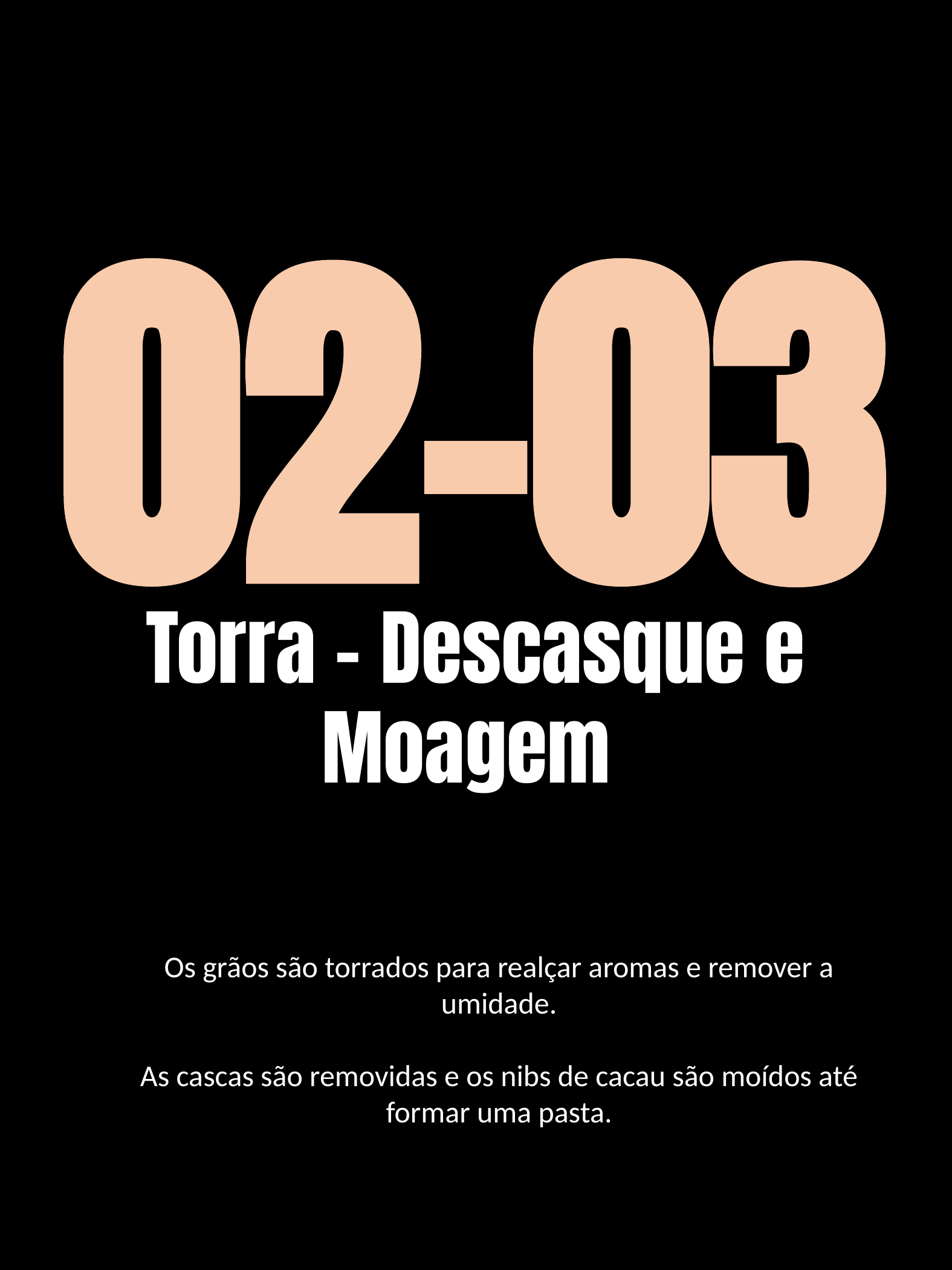

02-03
Torra – Descasque e Moagem
Os grãos são torrados para realçar aromas e remover a umidade.

As cascas são removidas e os nibs de cacau são moídos até formar uma pasta.
Reino do cacau – Cleriston Brito
4